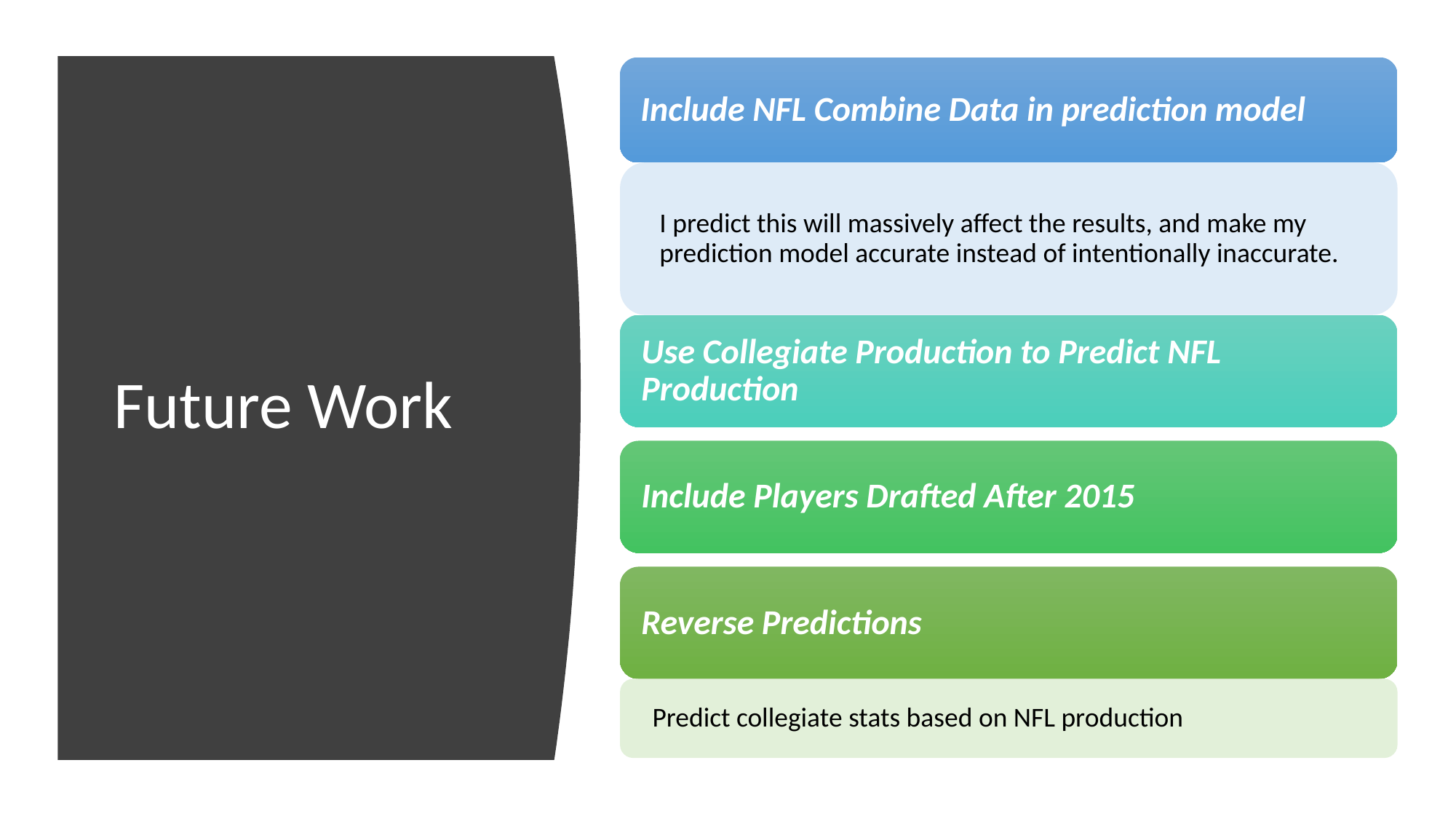

Include NFL Combine Data in prediction model
I predict this will massively affect the results, and make my prediction model accurate instead of intentionally inaccurate.
Use Collegiate Production to Predict NFL Production
Include Players Drafted After 2015
Reverse Predictions
Predict collegiate stats based on NFL production

# Future Work